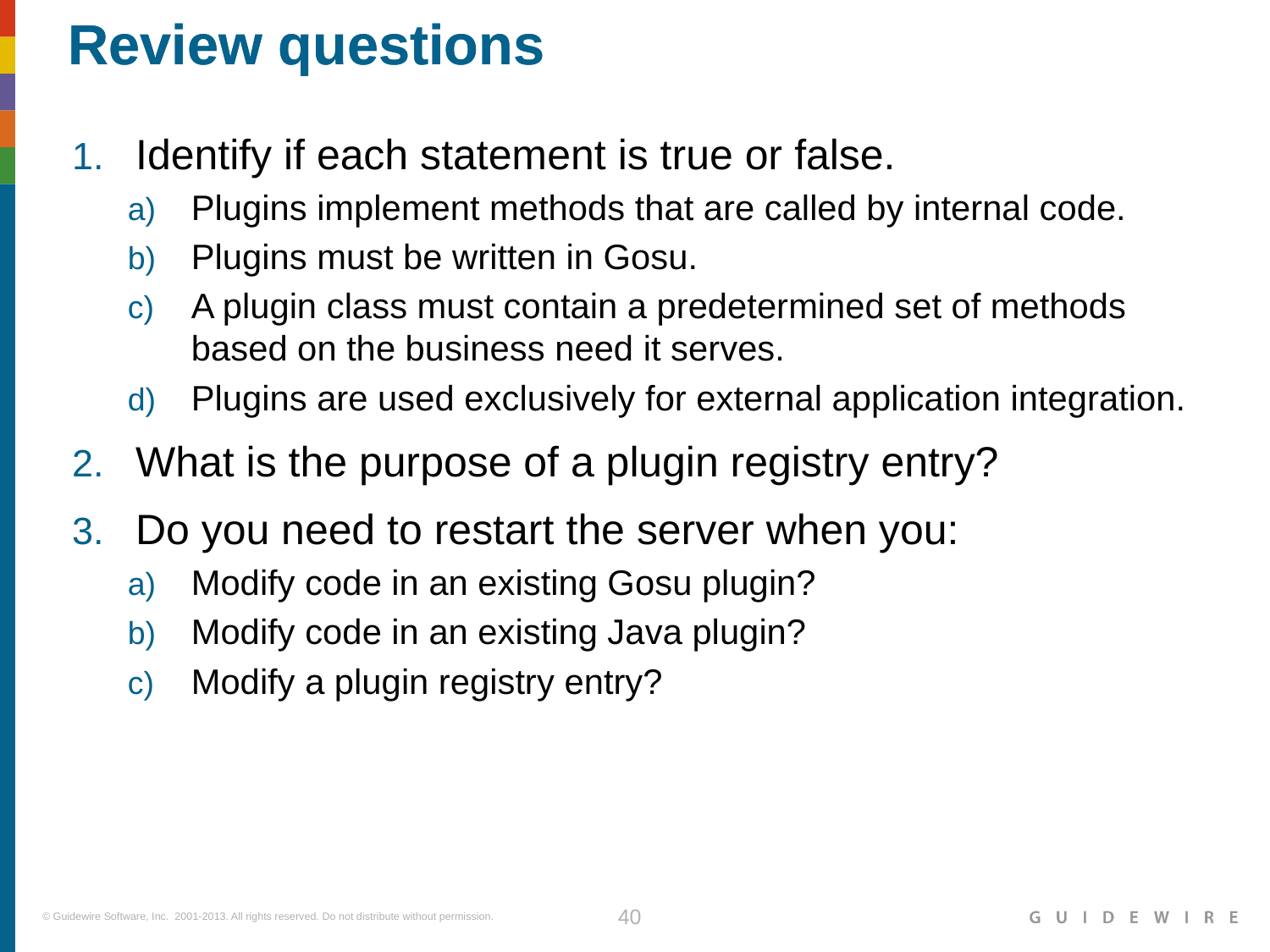

Identify if each statement is true or false.
Plugins implement methods that are called by internal code.
Plugins must be written in Gosu.
A plugin class must contain a predetermined set of methods based on the business need it serves.
Plugins are used exclusively for external application integration.
What is the purpose of a plugin registry entry?
Do you need to restart the server when you:
Modify code in an existing Gosu plugin?
Modify code in an existing Java plugin?
Modify a plugin registry entry?